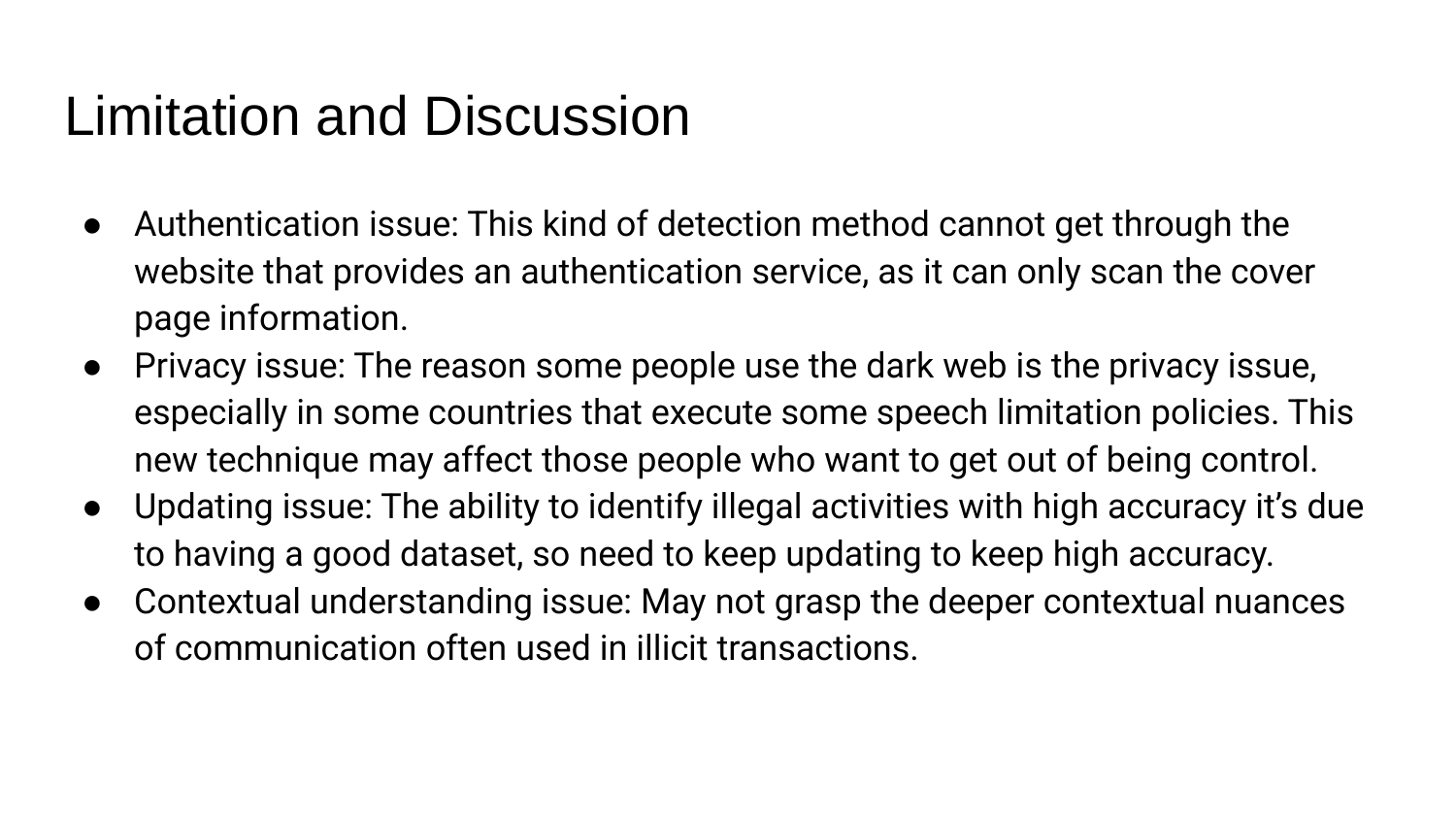

# Limitation and Discussion
Authentication issue: This kind of detection method cannot get through the website that provides an authentication service, as it can only scan the cover page information.
Privacy issue: The reason some people use the dark web is the privacy issue, especially in some countries that execute some speech limitation policies. This new technique may affect those people who want to get out of being control.
Updating issue: The ability to identify illegal activities with high accuracy it’s due to having a good dataset, so need to keep updating to keep high accuracy.
Contextual understanding issue: May not grasp the deeper contextual nuances of communication often used in illicit transactions.